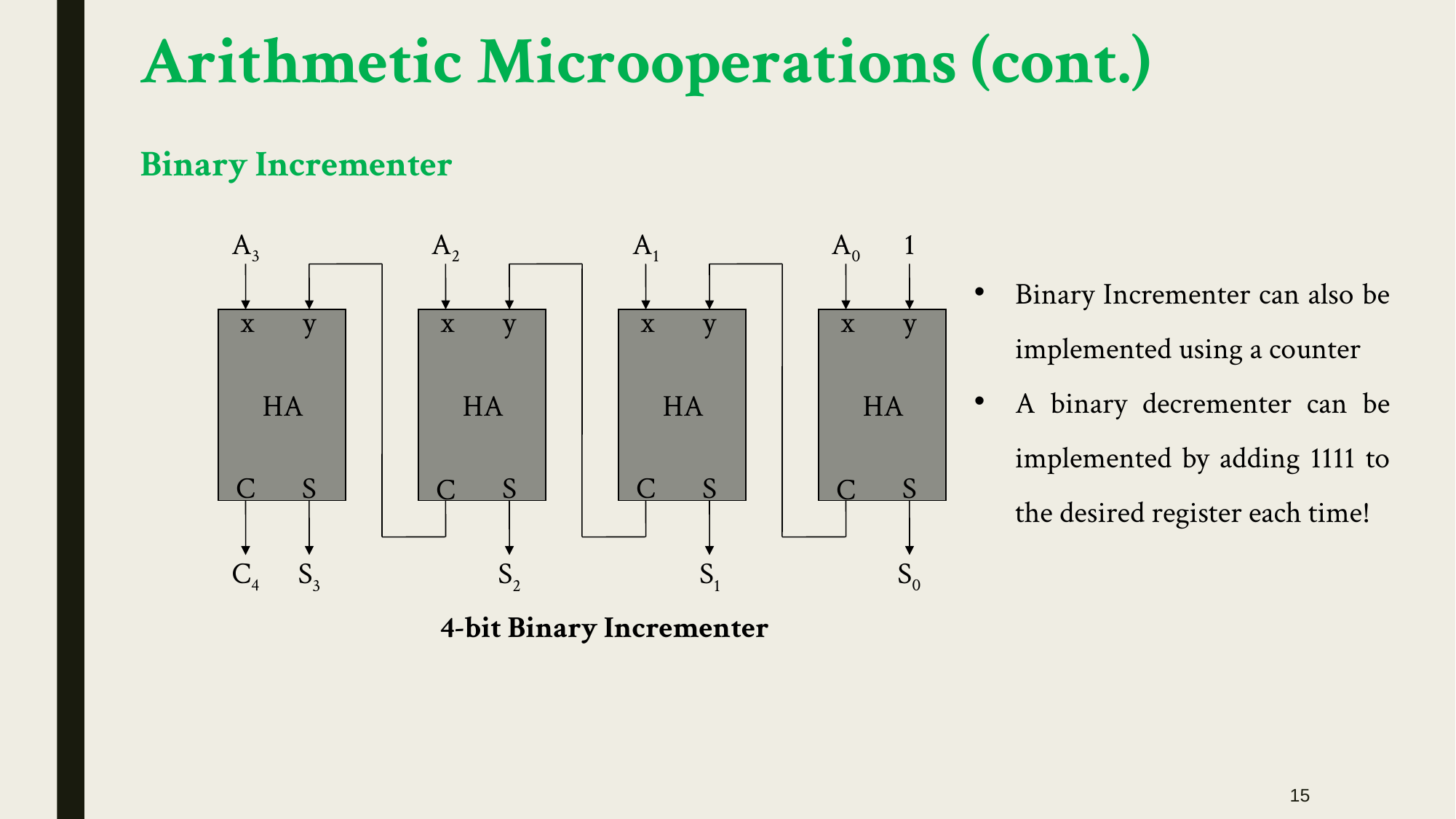

# Arithmetic Microoperations (cont.)
Binary Incrementer

A3
A2
A1
A0
1
Binary Incrementer can also be implemented using a counter
A binary decrementer can be implemented by adding 1111 to the desired register each time!

x
y
x
y
x
y
x
y

HA
HA
HA
HA
C
C
S
S
S
S
C
C

C4
S0
S3
S2
S1
4-bit Binary Incrementer
15